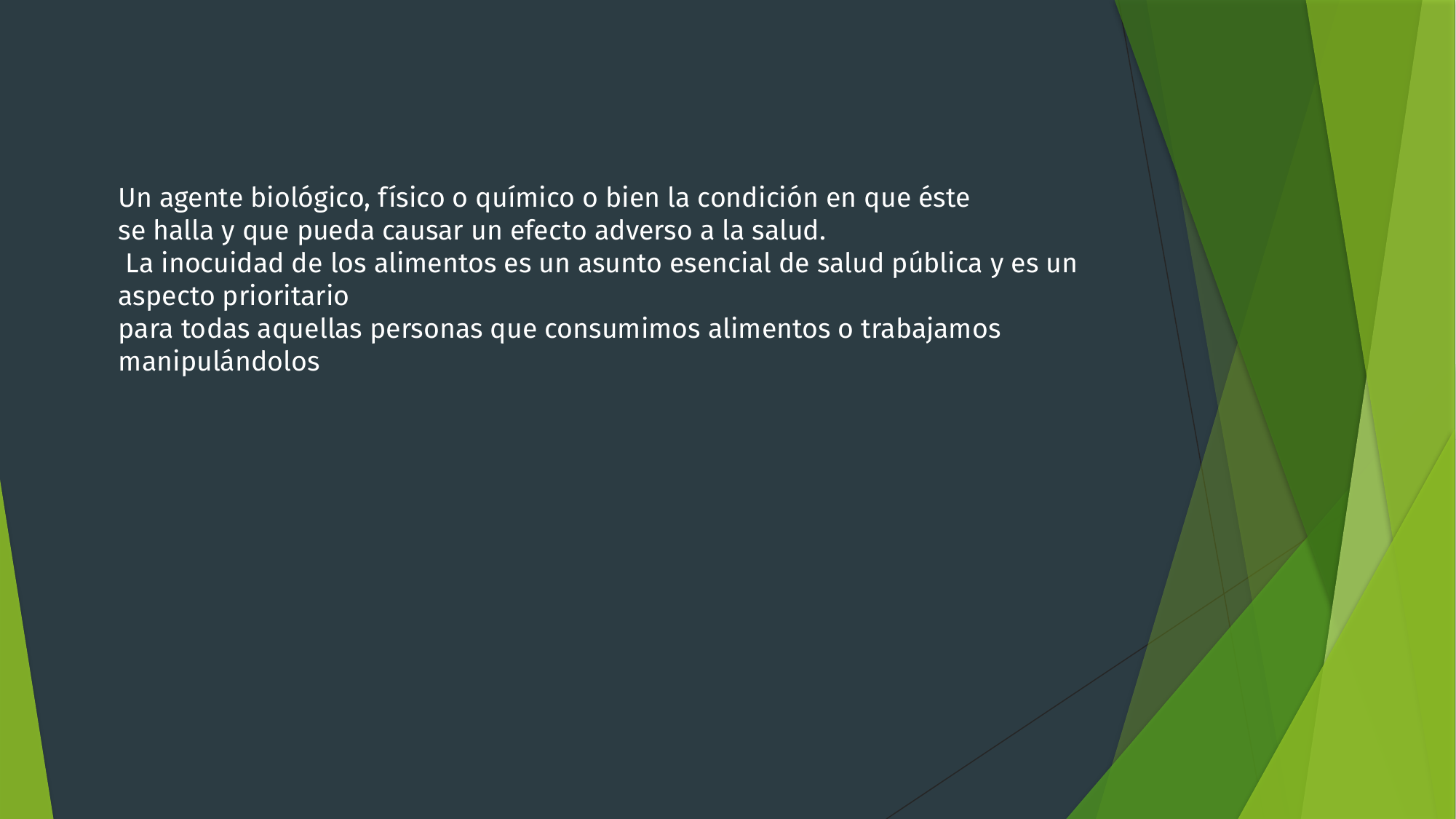

Un agente biológico, físico o químico o bien la condición en que éste
se halla y que pueda causar un efecto adverso a la salud.
 La inocuidad de los alimentos es un asunto esencial de salud pública y es un aspecto prioritario
para todas aquellas personas que consumimos alimentos o trabajamos manipulándolos